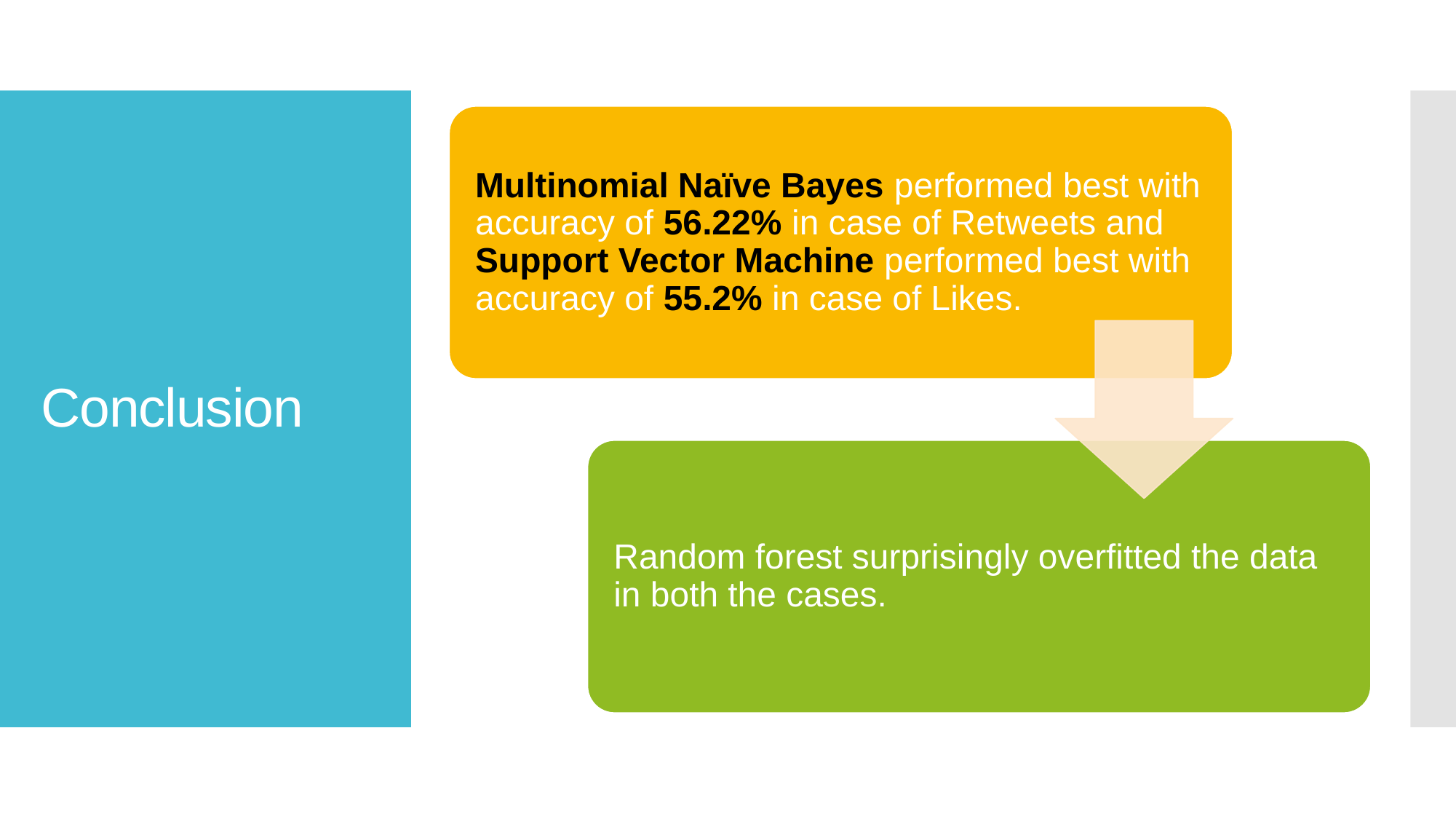

Multinomial Naïve Bayes performed best with accuracy of 56.22% in case of Retweets and Support Vector Machine performed best with accuracy of 55.2% in case of Likes.
Random forest surprisingly overfitted the data in both the cases.

# Conclusion